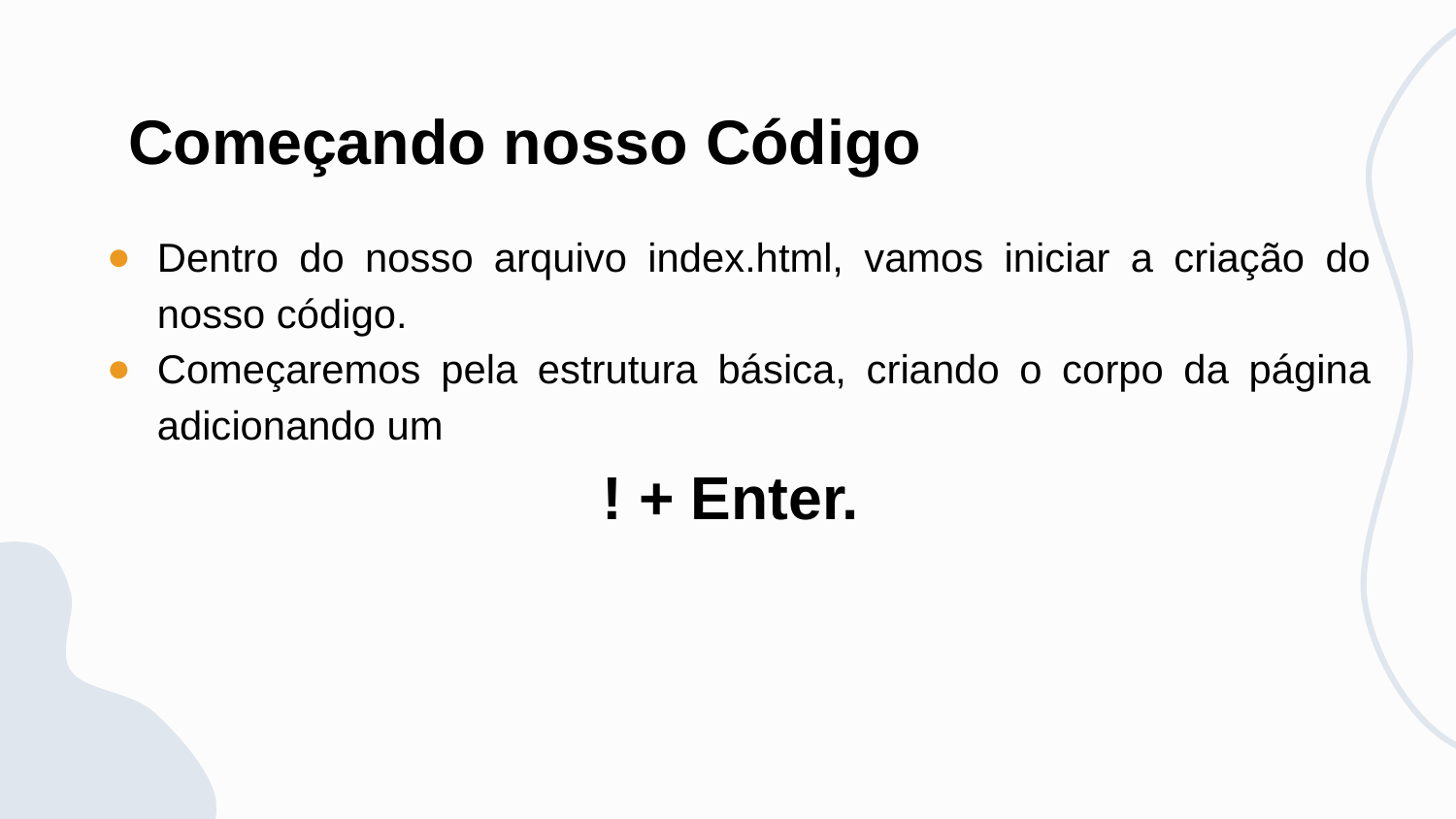

# Começando nosso Código
Dentro do nosso arquivo index.html, vamos iniciar a criação do nosso código.
Começaremos pela estrutura básica, criando o corpo da página adicionando um
! + Enter.